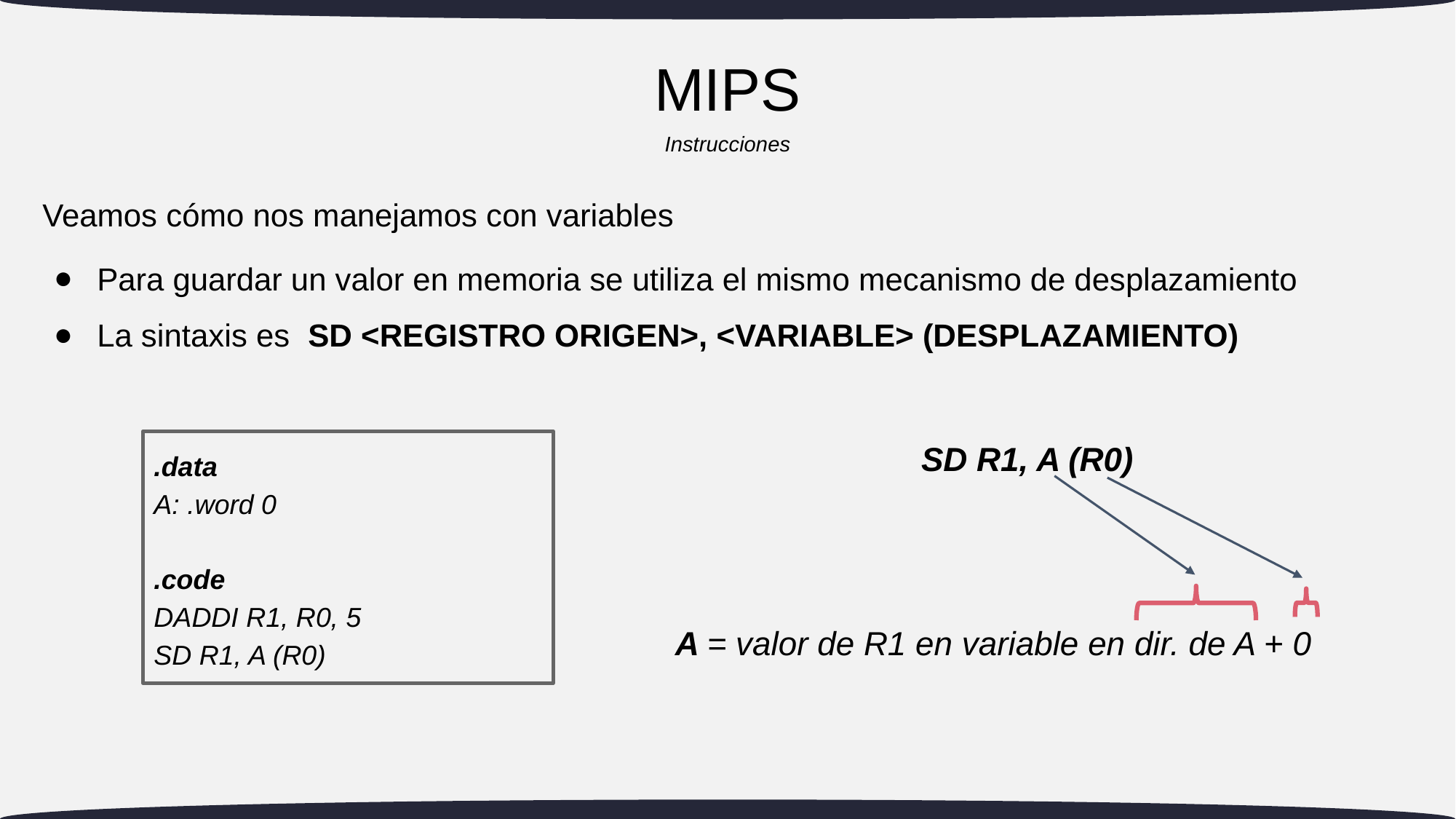

# MIPS
Instrucciones
Veamos cómo nos manejamos con variables
Para guardar un valor en memoria se utiliza el mismo mecanismo de desplazamiento
La sintaxis es  SD <REGISTRO ORIGEN>, <VARIABLE> (DESPLAZAMIENTO)
SD R1, A (R0)
.data
A: .word 0

.code
DADDI R1, R0, 5
SD R1, A (R0)

A = valor de R1 en variable en dir. de A + 0